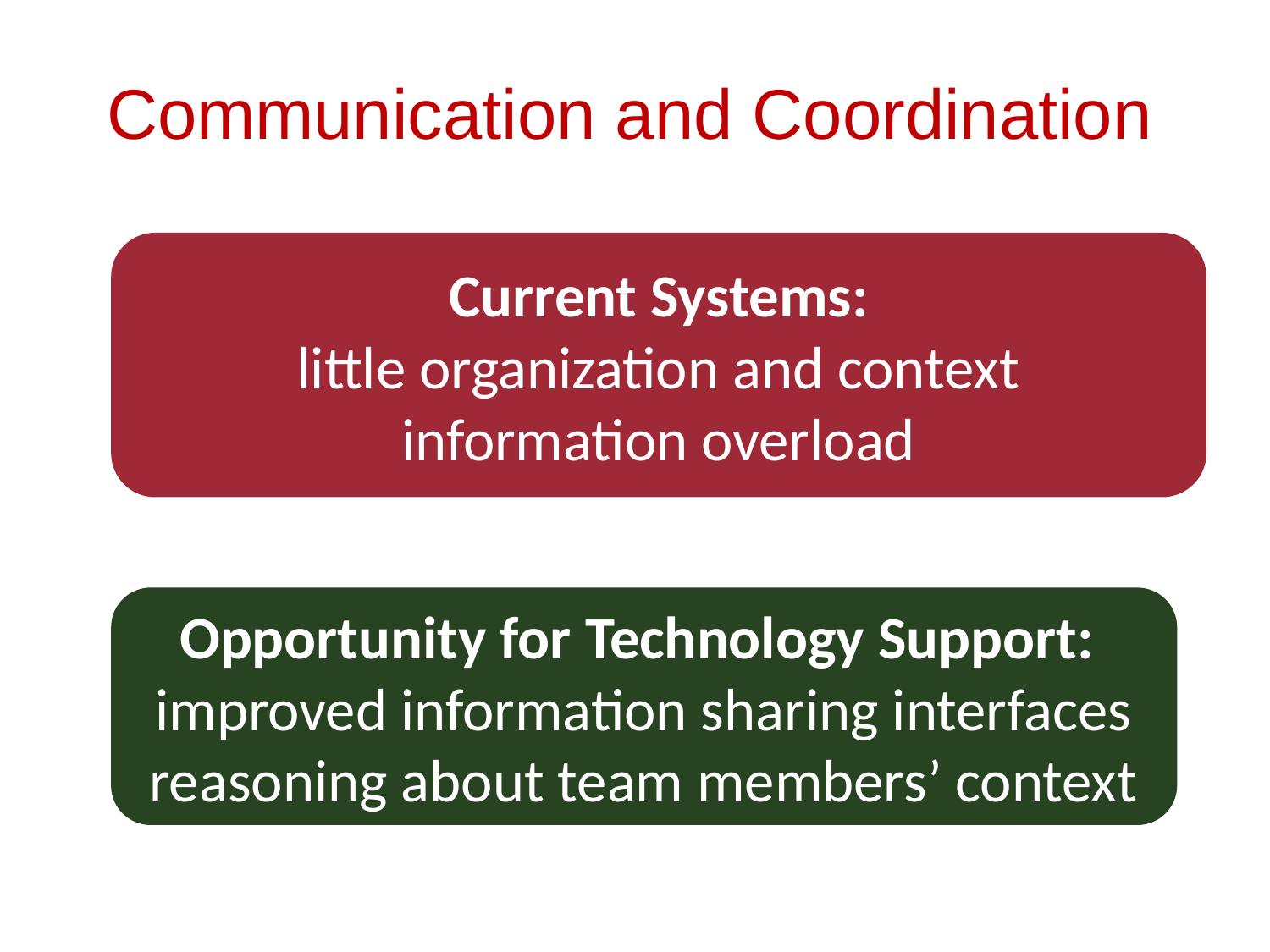

# Communication and Coordination
Current Systems:
little organization and context
information overload
Opportunity for Technology Support:
improved information sharing interfaces
reasoning about team members’ context